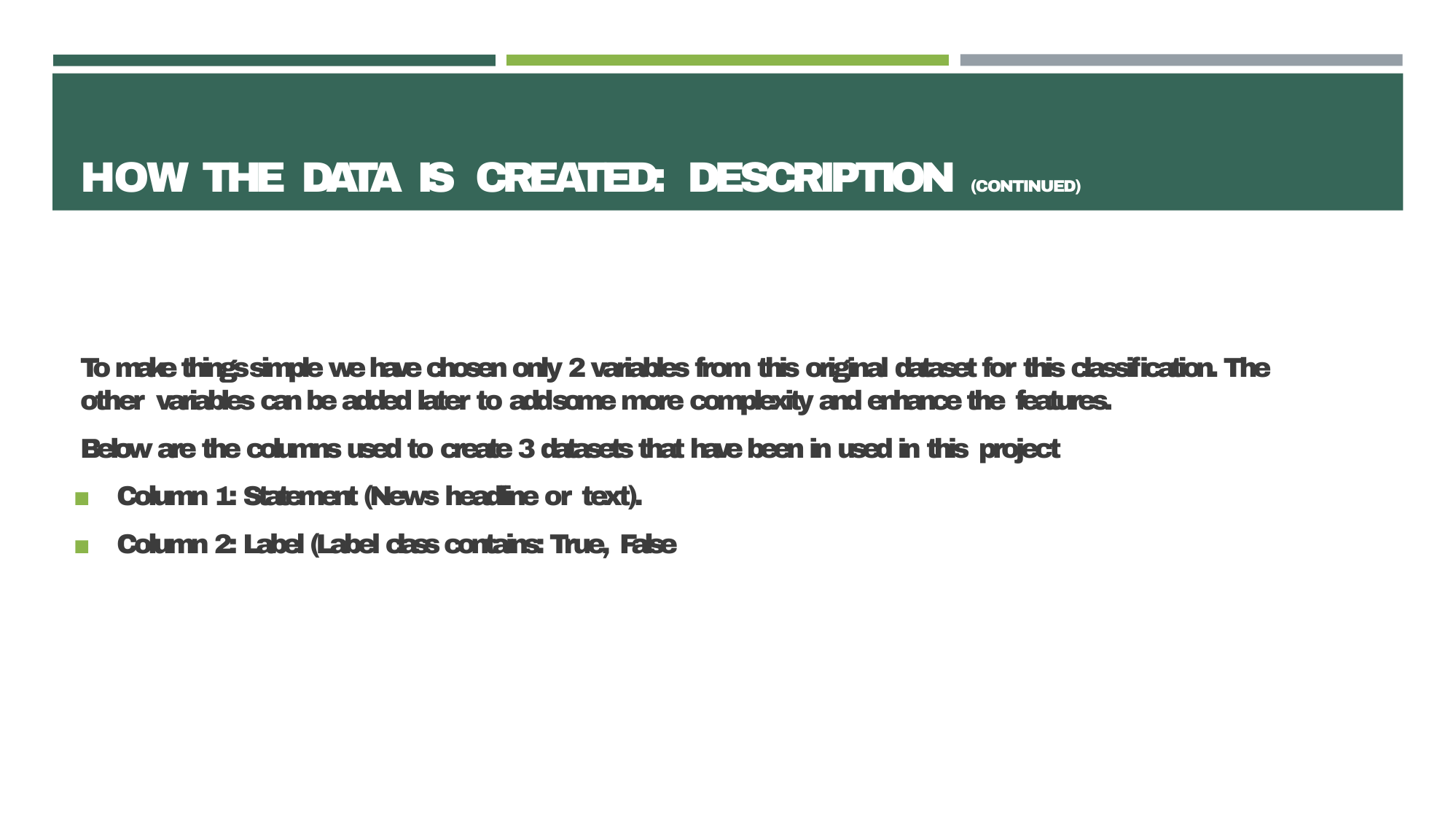

# HOW THE  DATA IS  CREATED:	DESCRIPTION (CONTINUED)
To make things simple we have chosen only 2 variables from this original dataset for this classification. The other  variables can be added later to add some more complexity and enhance the features.
Below are the columns used to create 3 datasets that have been in used in this project
Column 1: Statement (News headline or text).
Column 2: Label (Label class contains: True, False